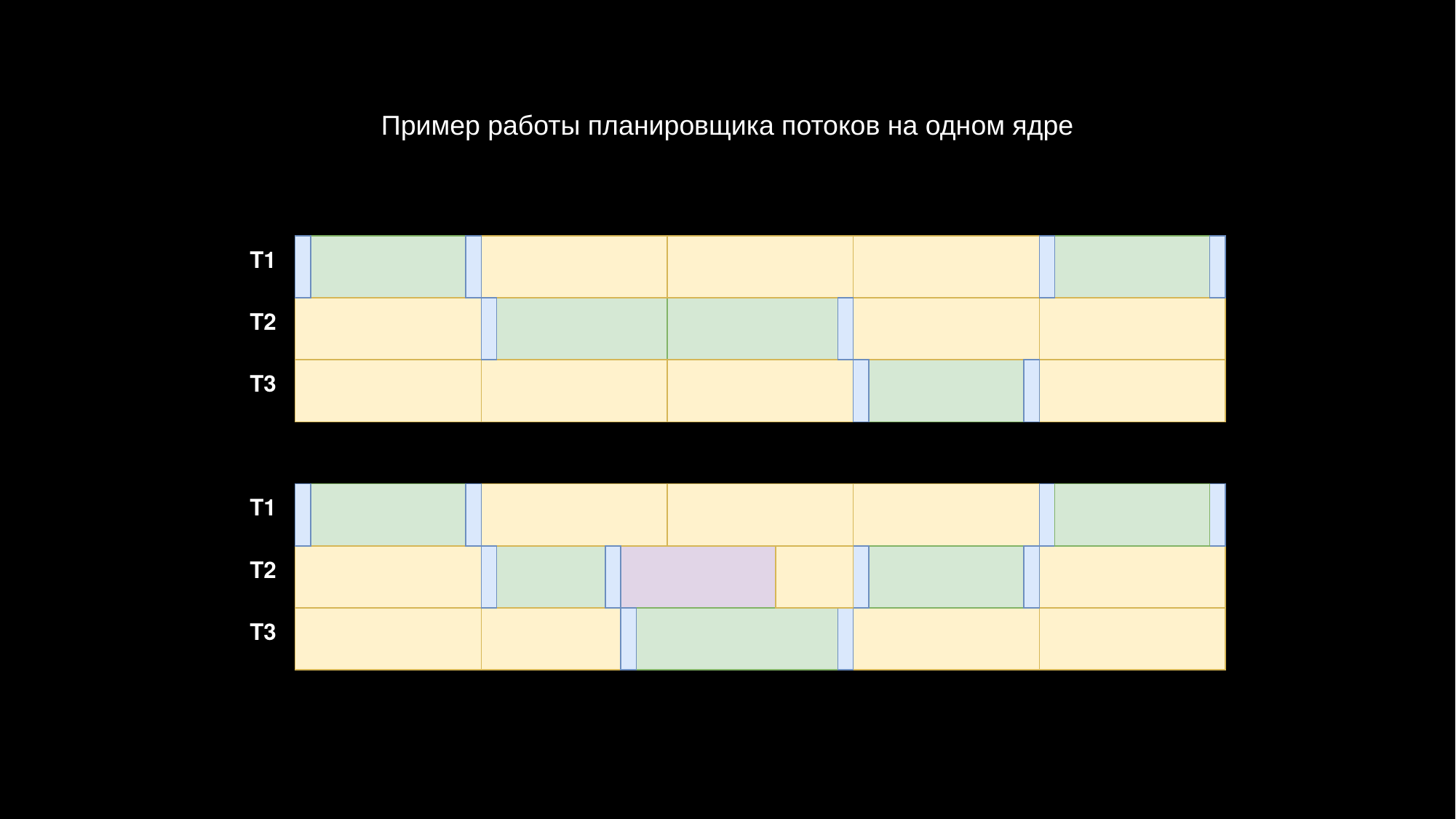

Пример работы планировщика потоков на одном ядре

T1

T2

T3

T1

T2

T3